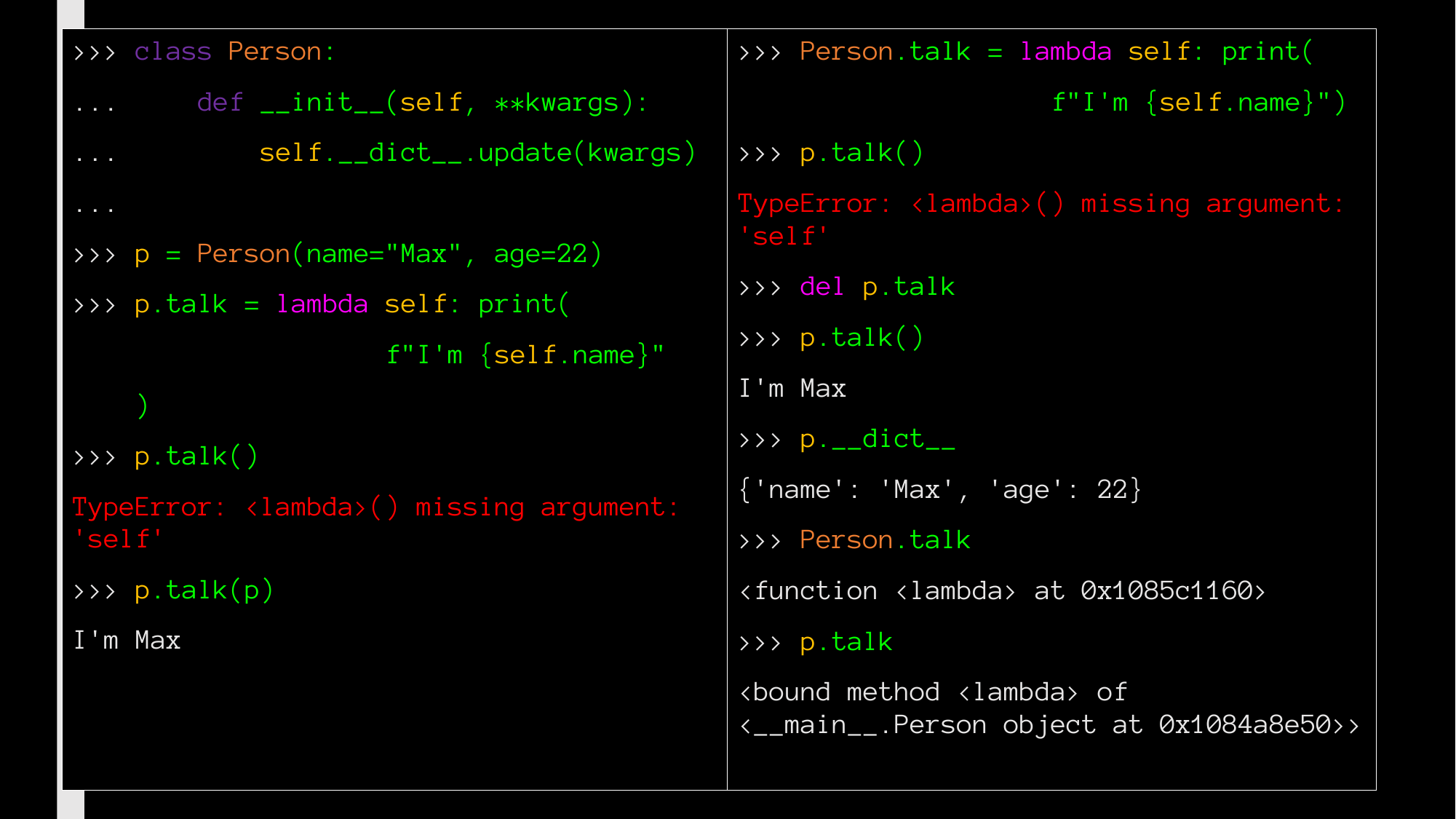

>>> class Person:
...     def __init__(self, **kwargs):
...         self.__dict__.update(kwargs)
...
>>> p = Person(name="Max", age=22)
>>> p.talk = lambda self: print(
                    f"I'm {self.name}"
    )
>>> p.talk()
TypeError: <lambda>() missing argument: 'self'
>>> p.talk(p)
I'm Max
>>> Person.talk = lambda self: print(
                    f"I'm {self.name}")
>>> p.talk()
TypeError: <lambda>() missing argument: 'self'
>>> del p.talk
>>> p.talk()
I'm Max
>>> p.__dict__
{'name': 'Max', 'age': 22}
>>> Person.talk
<function <lambda> at 0x1085c1160>
>>> p.talk
<bound method <lambda> of <__main__.Person object at 0x1084a8e50>>